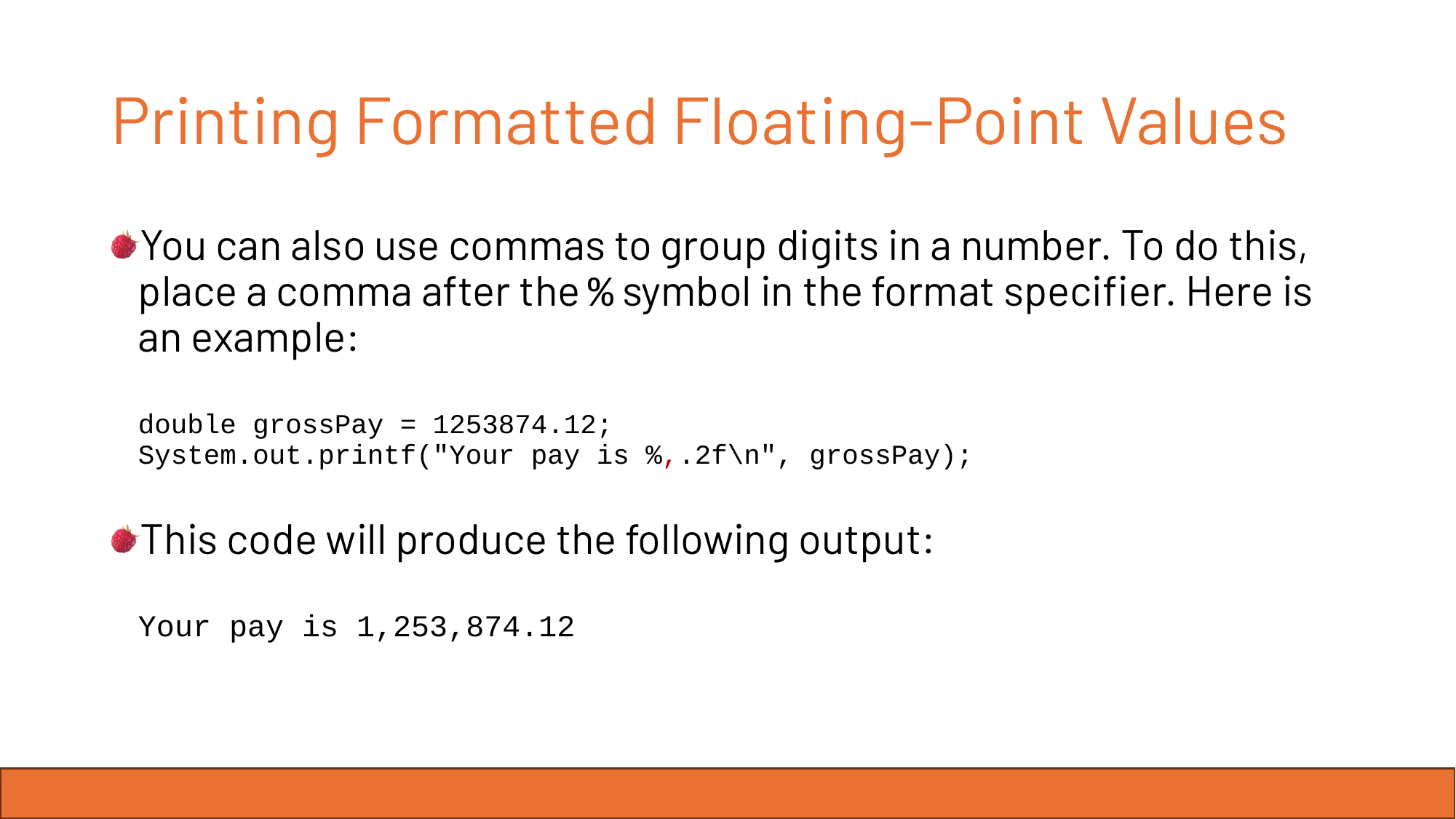

Printing Formatted Floating-Point Values
You can also use commas to group digits in a number. To do this, place a comma after the % symbol in the format specifier. Here is an example:

	double grossPay = 1253874.12;
System.out.printf("Your pay is %,.2f\n", grossPay);
This code will produce the following output:

	Your pay is 1,253,874.12